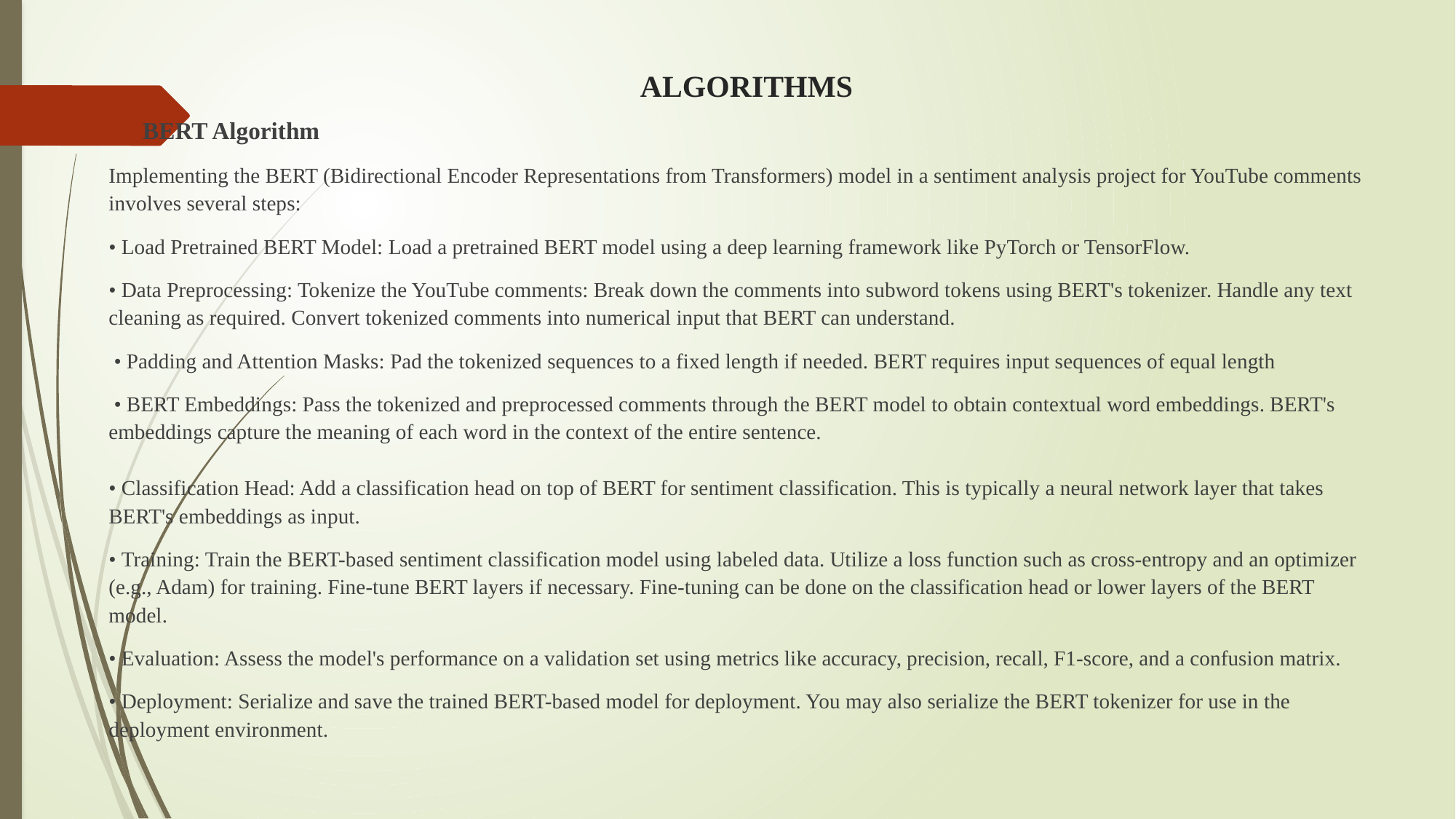

# ALGORITHMS
BERT Algorithm
Implementing the BERT (Bidirectional Encoder Representations from Transformers) model in a sentiment analysis project for YouTube comments involves several steps:
• Load Pretrained BERT Model: Load a pretrained BERT model using a deep learning framework like PyTorch or TensorFlow.
• Data Preprocessing: Tokenize the YouTube comments: Break down the comments into subword tokens using BERT's tokenizer. Handle any text cleaning as required. Convert tokenized comments into numerical input that BERT can understand.
 • Padding and Attention Masks: Pad the tokenized sequences to a fixed length if needed. BERT requires input sequences of equal length
 • BERT Embeddings: Pass the tokenized and preprocessed comments through the BERT model to obtain contextual word embeddings. BERT's embeddings capture the meaning of each word in the context of the entire sentence.
• Classification Head: Add a classification head on top of BERT for sentiment classification. This is typically a neural network layer that takes BERT's embeddings as input.
• Training: Train the BERT-based sentiment classification model using labeled data. Utilize a loss function such as cross-entropy and an optimizer (e.g., Adam) for training. Fine-tune BERT layers if necessary. Fine-tuning can be done on the classification head or lower layers of the BERT model.
• Evaluation: Assess the model's performance on a validation set using metrics like accuracy, precision, recall, F1-score, and a confusion matrix.
• Deployment: Serialize and save the trained BERT-based model for deployment. You may also serialize the BERT tokenizer for use in the deployment environment.